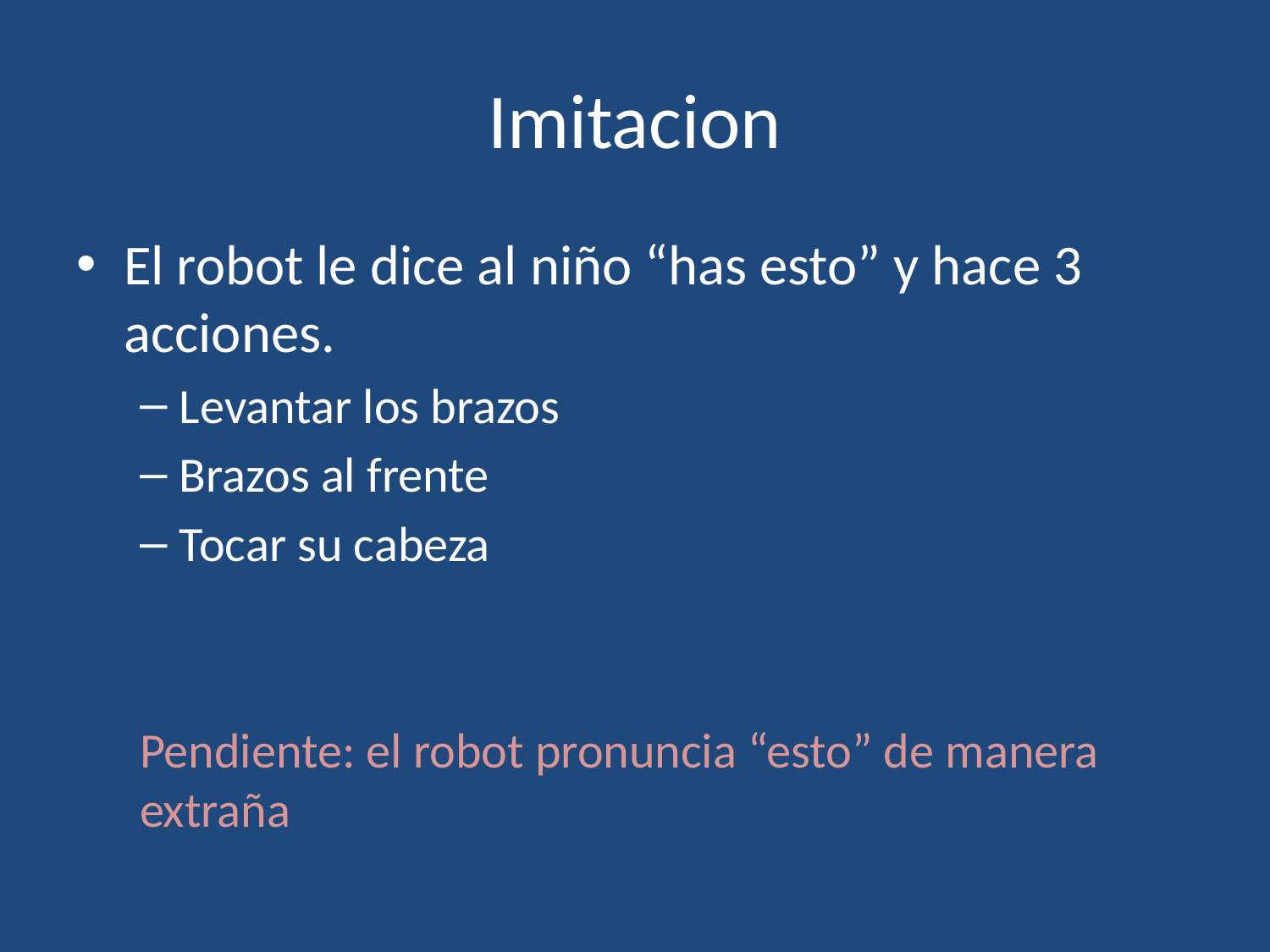

# Imitacion
El robot le dice al niño “has esto” y hace 3 acciones.
Levantar los brazos
Brazos al frente
Tocar su cabeza

Pendiente: el robot pronuncia “esto” de manera extraña